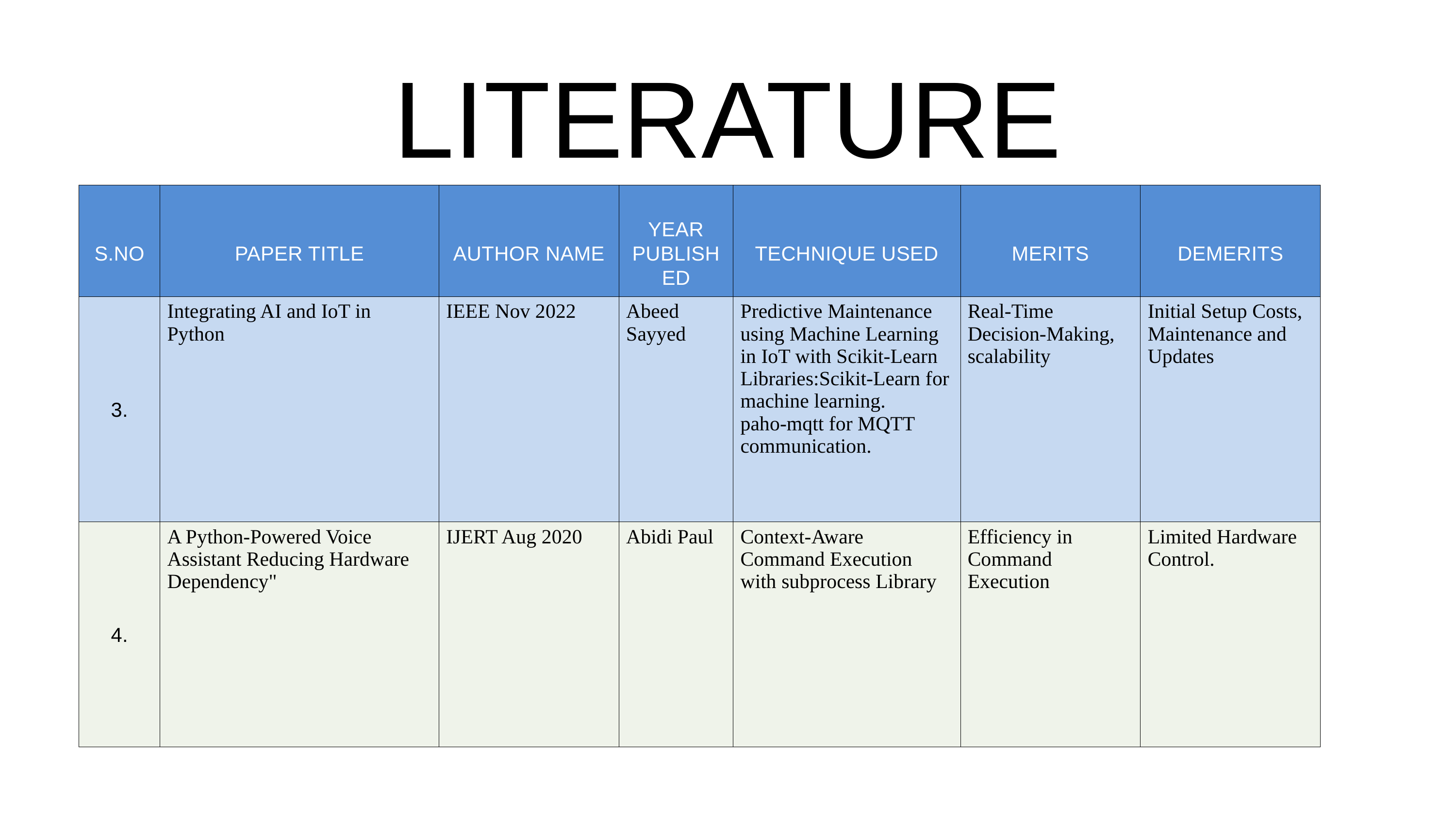

LITERATURE SURVEY
| S.NO | PAPER TITLE | AUTHOR NAME | YEAR PUBLISHED | TECHNIQUE USED | MERITS | DEMERITS |
| --- | --- | --- | --- | --- | --- | --- |
| 3. | Integrating AI and IoT in Python | IEEE Nov 2022 | Abeed Sayyed | Predictive Maintenance using Machine Learning in IoT with Scikit-Learn Libraries:Scikit-Learn for machine learning. paho-mqtt for MQTT communication. | Real-Time Decision-Making, scalability | Initial Setup Costs, Maintenance and Updates |
| 4. | A Python-Powered Voice Assistant Reducing Hardware Dependency" | IJERT Aug 2020 | Abidi Paul | Context-Aware Command Execution with subprocess Library | Efficiency in Command Execution | Limited Hardware Control. |